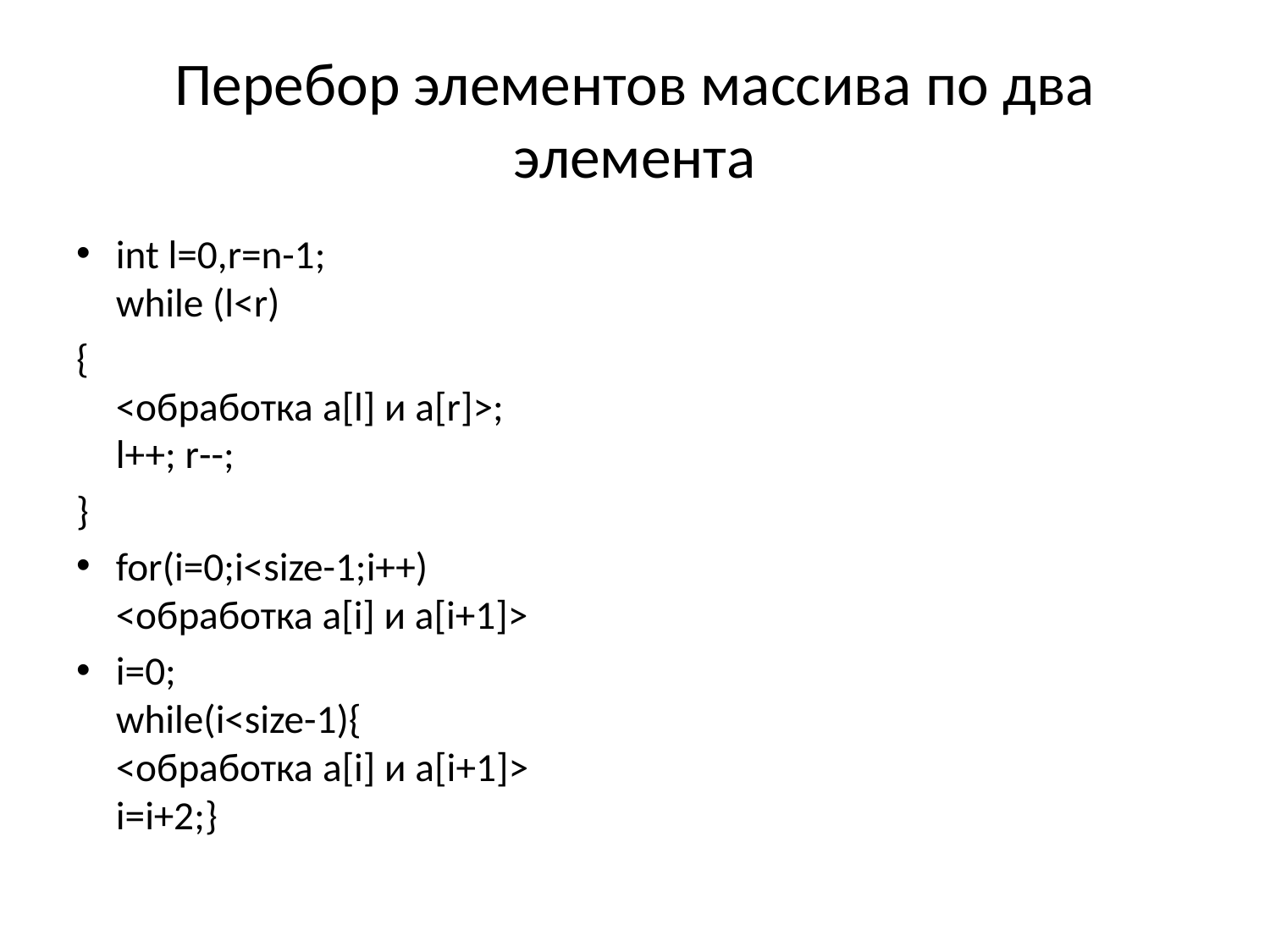

# Перебор элементов массива по два элемента
int l=0,r=n-1;
while (l<r)
{
<обработка a[l] и a[r]>;
l++; r--;
}
for(i=0;i<size-1;i++)
<обработка a[i] и a[i+1]>
i=0;
while(i<size-1){
<обработка a[i] и a[i+1]>
i=i+2;}